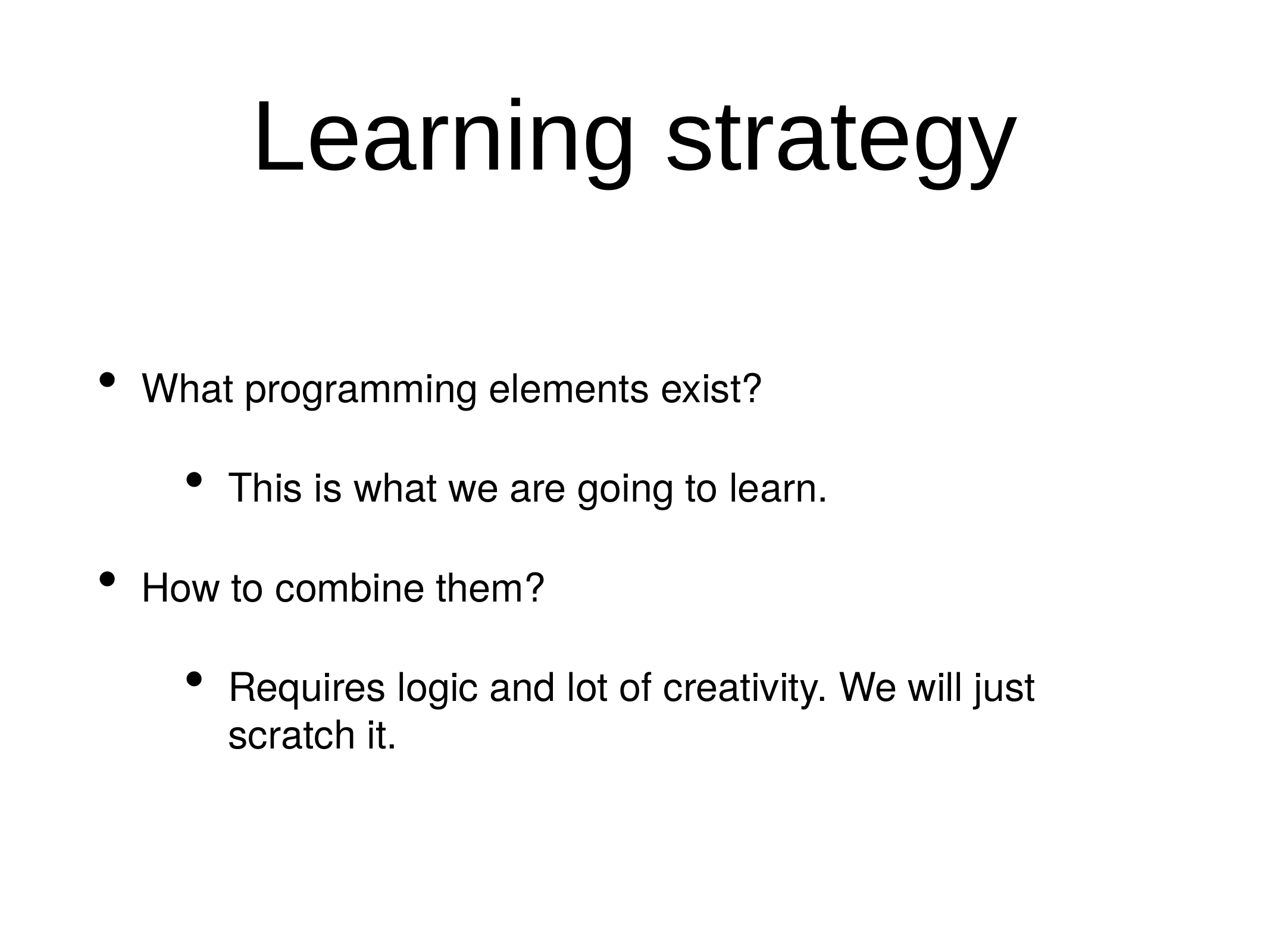

# Learning strategy
What programming elements exist?
This is what we are going to learn.
How to combine them?
Requires logic and lot of creativity. We will just scratch it.